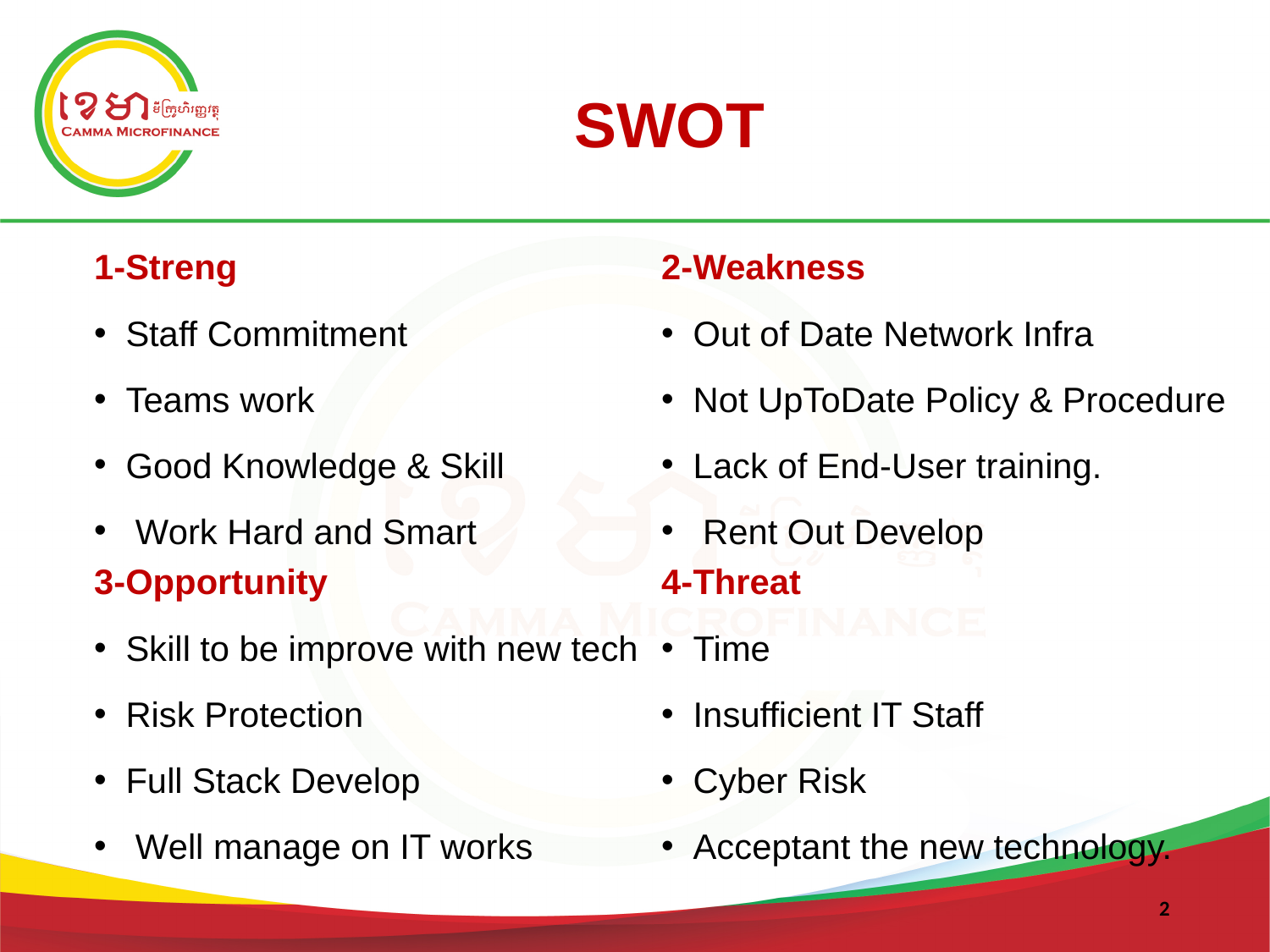

# SWOT
1-Streng
2-Weakness
Staff Commitment
Teams work
Good Knowledge & Skill
 Work Hard and Smart

Out of Date Network Infra
Not UpToDate Policy & Procedure
Lack of End-User training.
 Rent Out Develop

3-Opportunity
4-Threat
Skill to be improve with new tech
Risk Protection
Full Stack Develop
 Well manage on IT works

Time
Insufficient IT Staff
Cyber Risk
Acceptant the new technology.

2